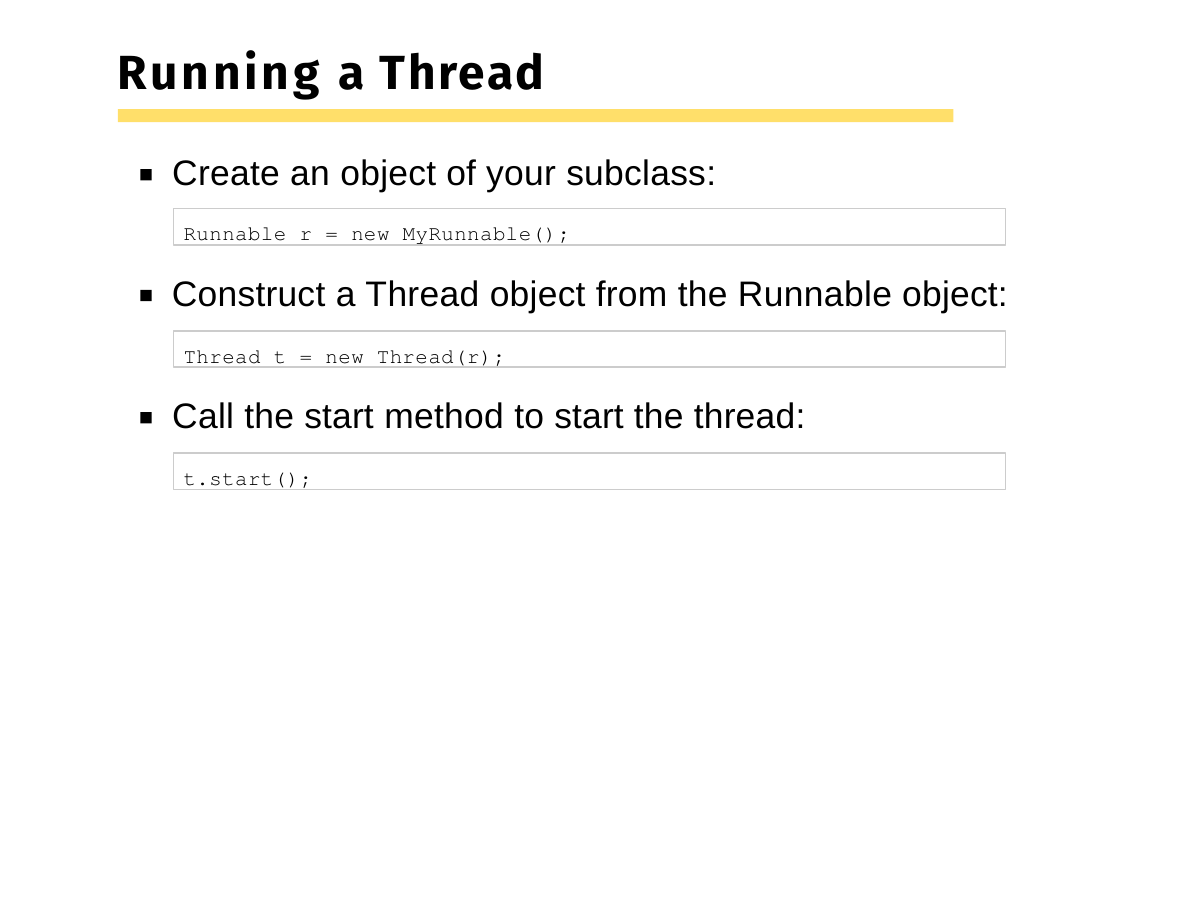

# Running a Thread
Create an object of your subclass:

Runnable r = new MyRunnable();
Construct a Thread object from the Runnable object:

Thread t = new Thread(r);
Call the start method to start the thread:

t.start();